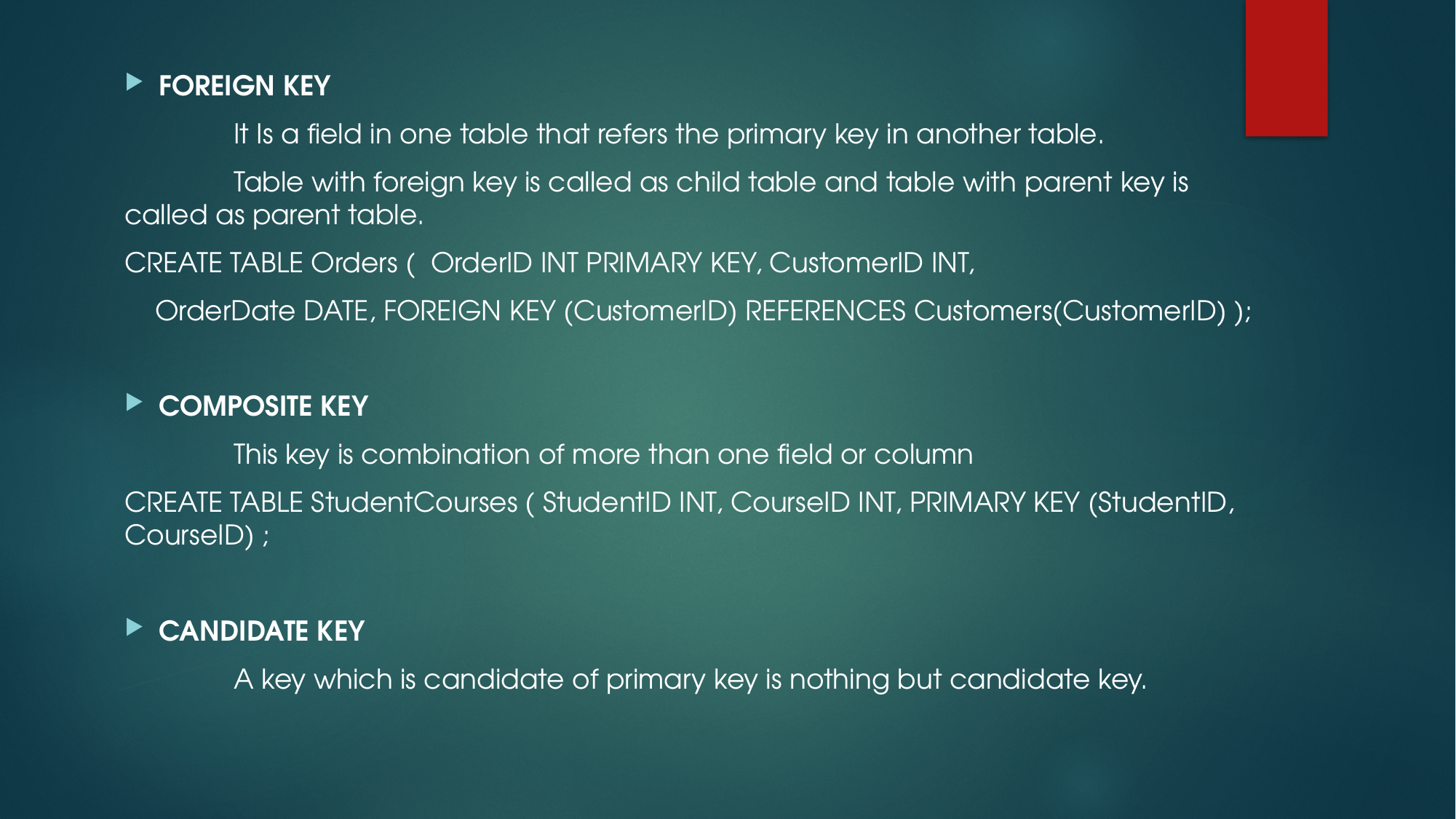

FOREIGN KEY
	It Is a field in one table that refers the primary key in another table.
	Table with foreign key is called as child table and table with parent key is called as parent table.
CREATE TABLE Orders (  OrderID INT PRIMARY KEY, CustomerID INT,
    OrderDate DATE, FOREIGN KEY (CustomerID) REFERENCES Customers(CustomerID) );

COMPOSITE KEY
	This key is combination of more than one field or column
CREATE TABLE StudentCourses ( StudentID INT, CourseID INT, PRIMARY KEY (StudentID, CourseID) ;

CANDIDATE KEY
	A key which is candidate of primary key is nothing but candidate key.